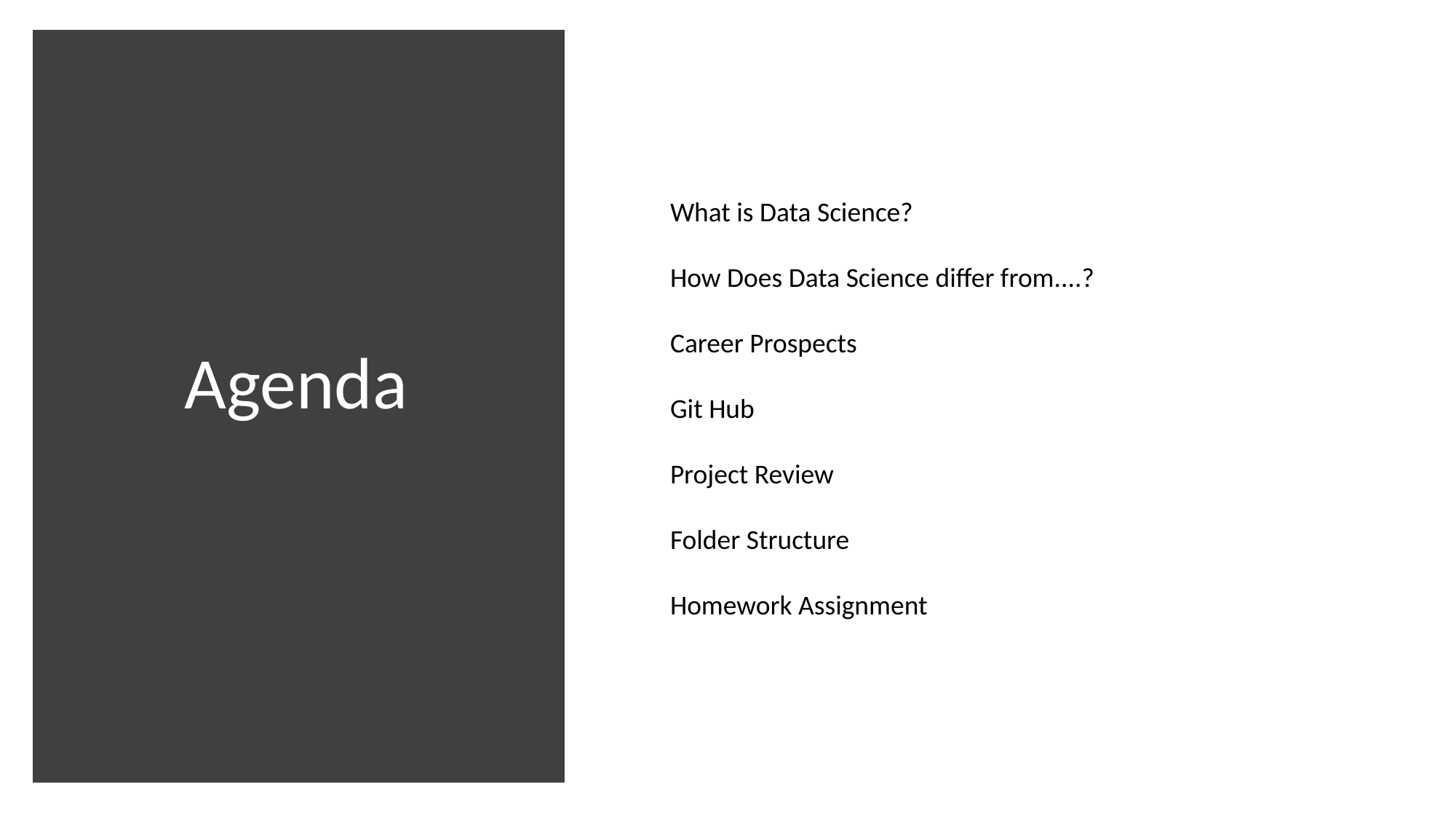

# Agenda
What is Data Science?

How Does Data Science differ from....?

Career Prospects

Git Hub

Project Review

Folder Structure

Homework Assignment